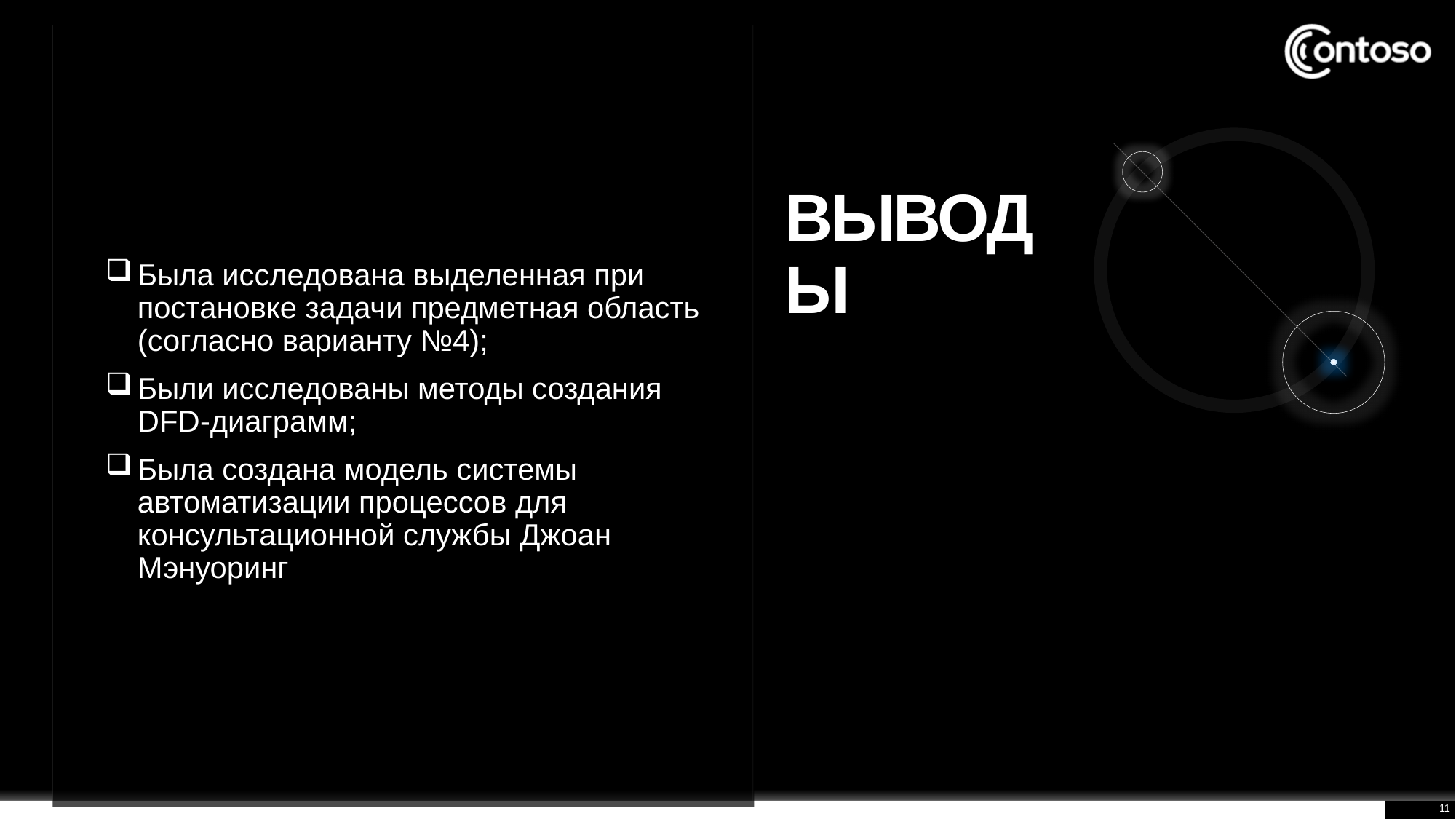

# выводы
Была исследована выделенная при постановке задачи предметная область (согласно варианту №4);
Были исследованы методы создания DFD-диаграмм;
Была создана модель системы автоматизации процессов для консультационной службы Джоан Мэнуоринг

11